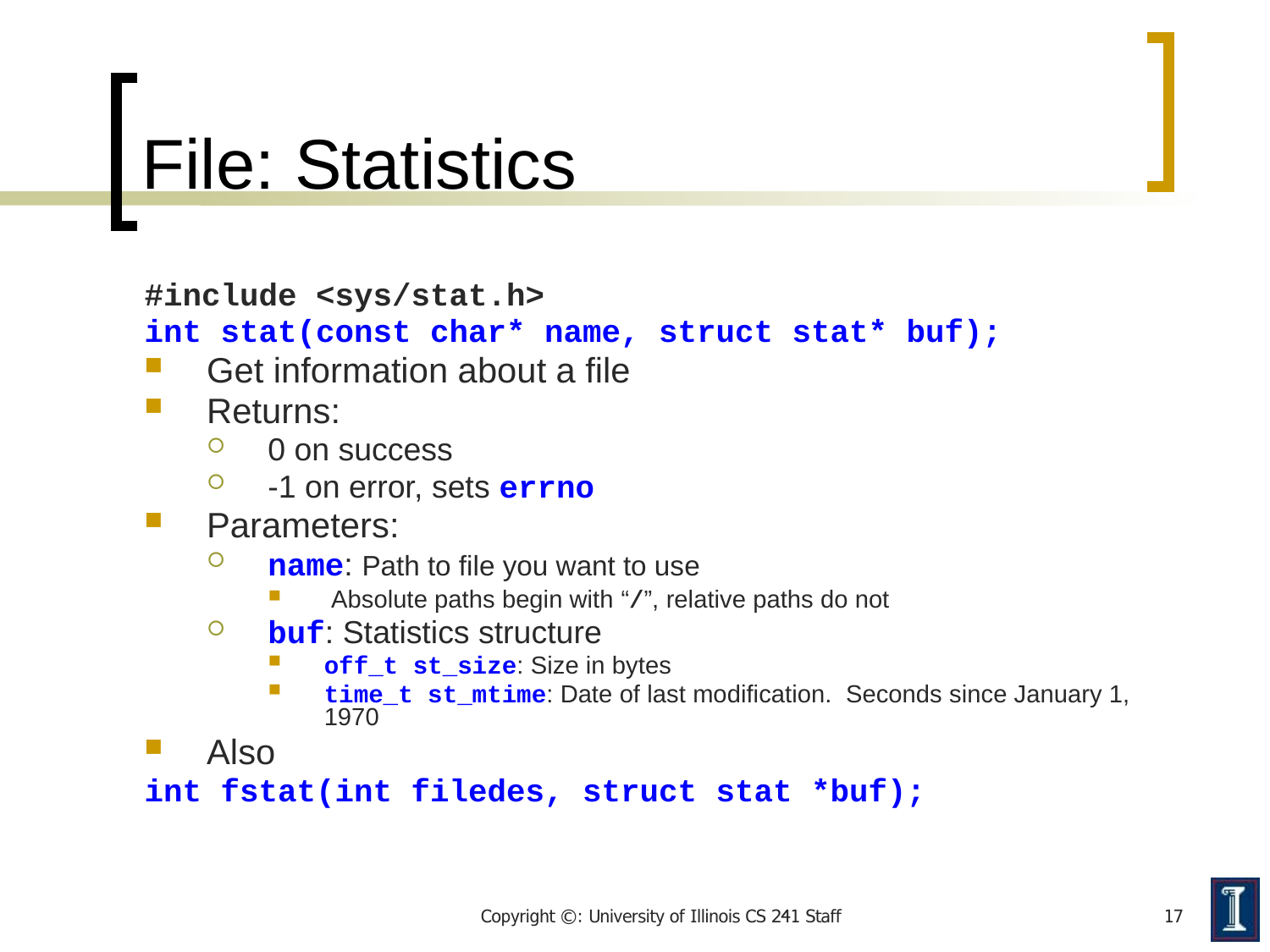

# File: Statistics
#include <sys/stat.h>
int stat(const char* name, struct stat* buf);
Get information about a file
Returns:
0 on success
-1 on error, sets errno
Parameters:
name: Path to file you want to use
 Absolute paths begin with “/”, relative paths do not
buf: Statistics structure
off_t st_size: Size in bytes
time_t st_mtime: Date of last modification.  Seconds since January 1, 1970
Also
int fstat(int filedes, struct stat *buf);
Copyright ©: University of Illinois CS 241 Staff
17